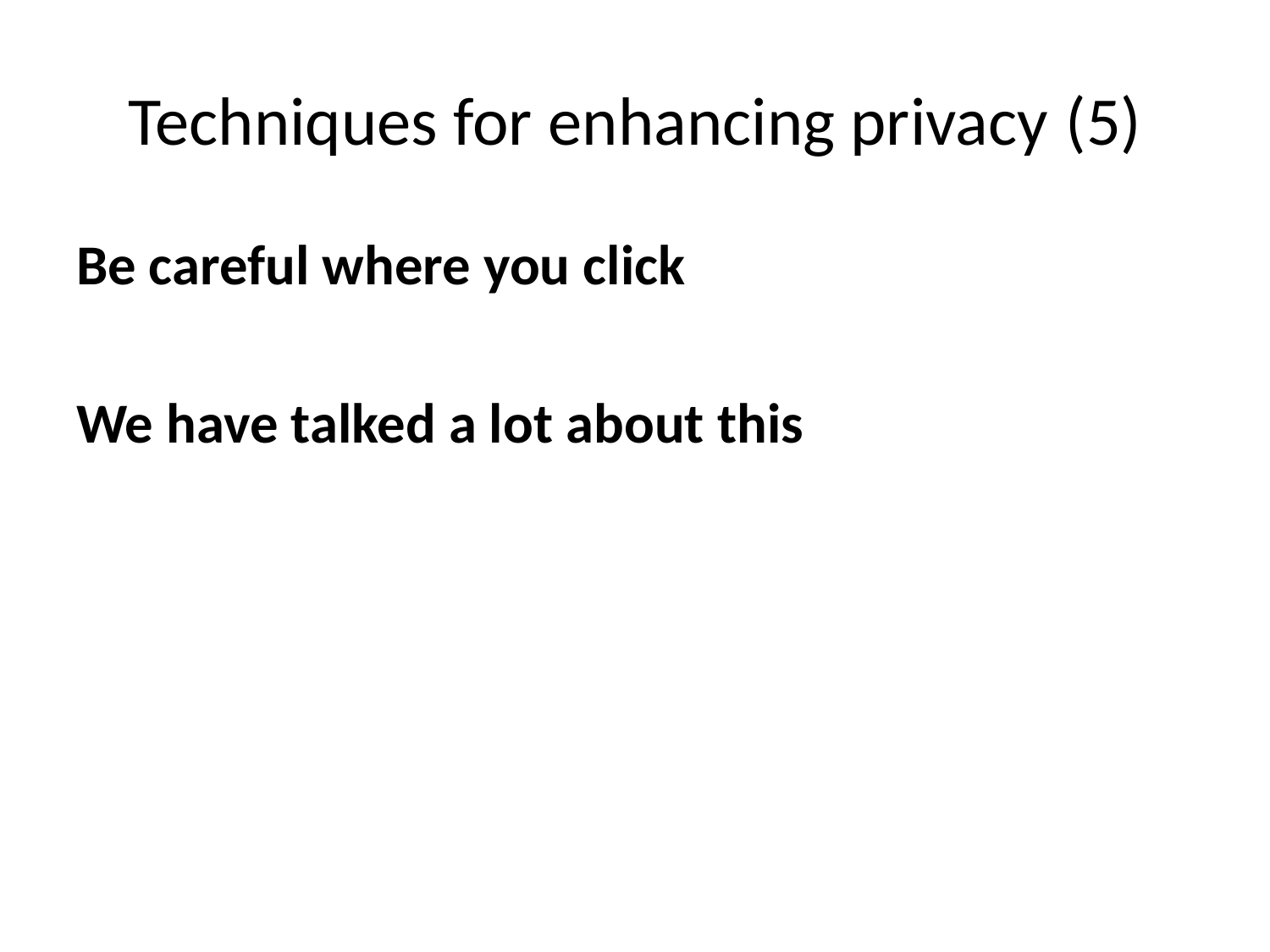

# Techniques for enhancing privacy (5)
Be careful where you click

We have talked a lot about this